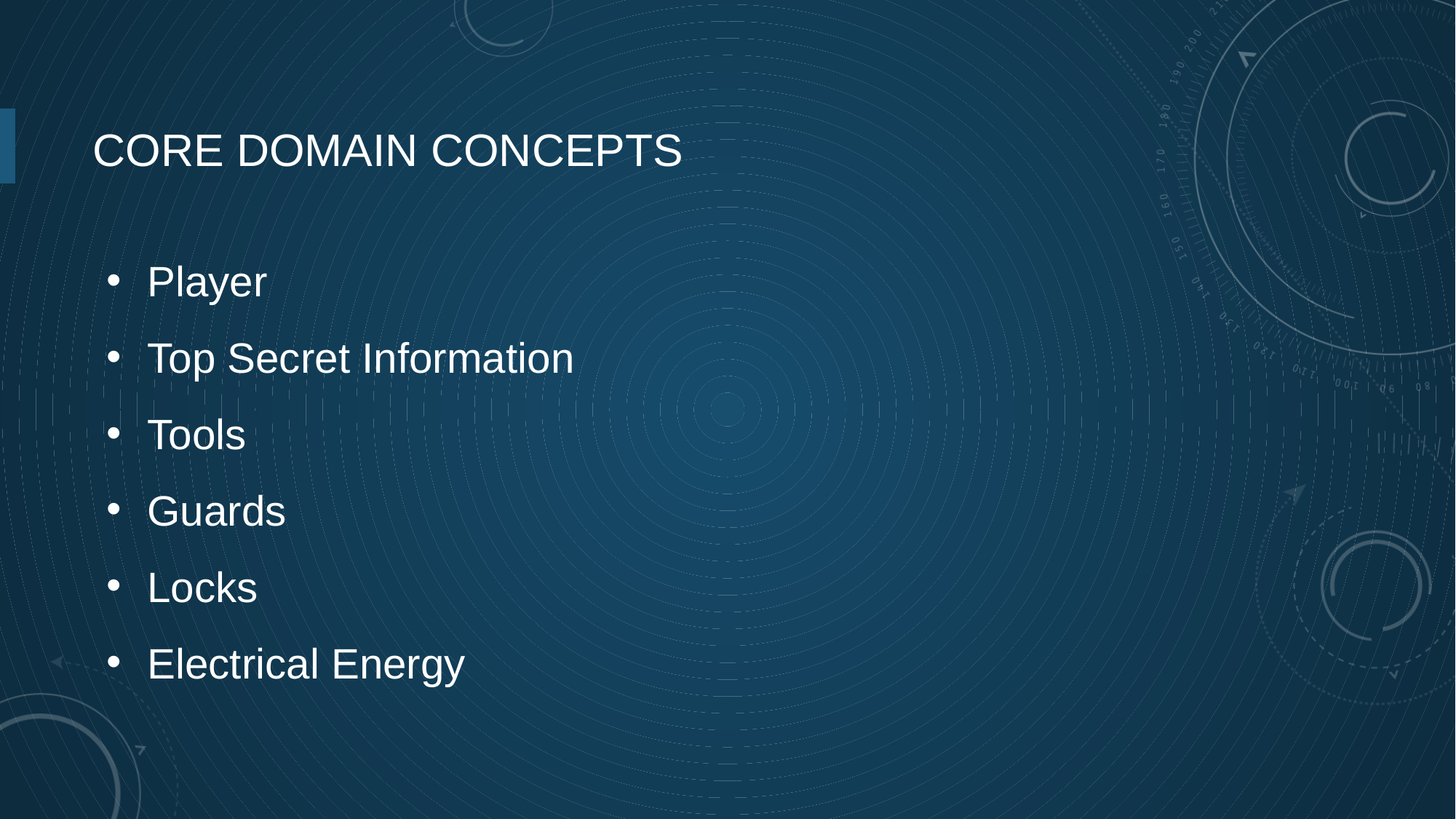

# CORE DOMAIN CONCEPTS
Player
Top Secret Information
Tools
Guards
Locks
Electrical Energy